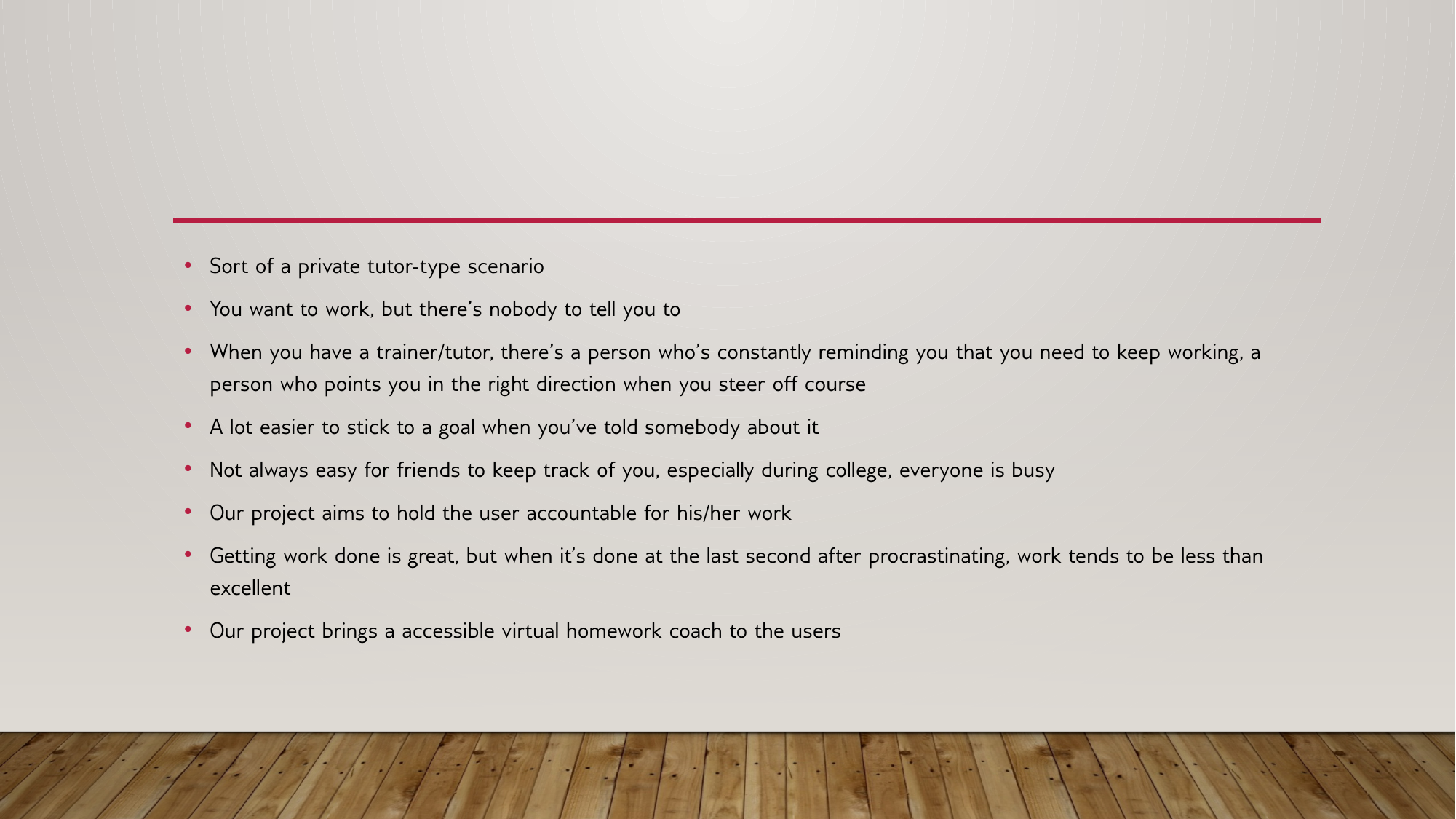

#
Sort of a private tutor-type scenario
You want to work, but there’s nobody to tell you to
When you have a trainer/tutor, there’s a person who’s constantly reminding you that you need to keep working, a person who points you in the right direction when you steer off course
A lot easier to stick to a goal when you’ve told somebody about it
Not always easy for friends to keep track of you, especially during college, everyone is busy
Our project aims to hold the user accountable for his/her work
Getting work done is great, but when it’s done at the last second after procrastinating, work tends to be less than excellent
Our project brings a accessible virtual homework coach to the users